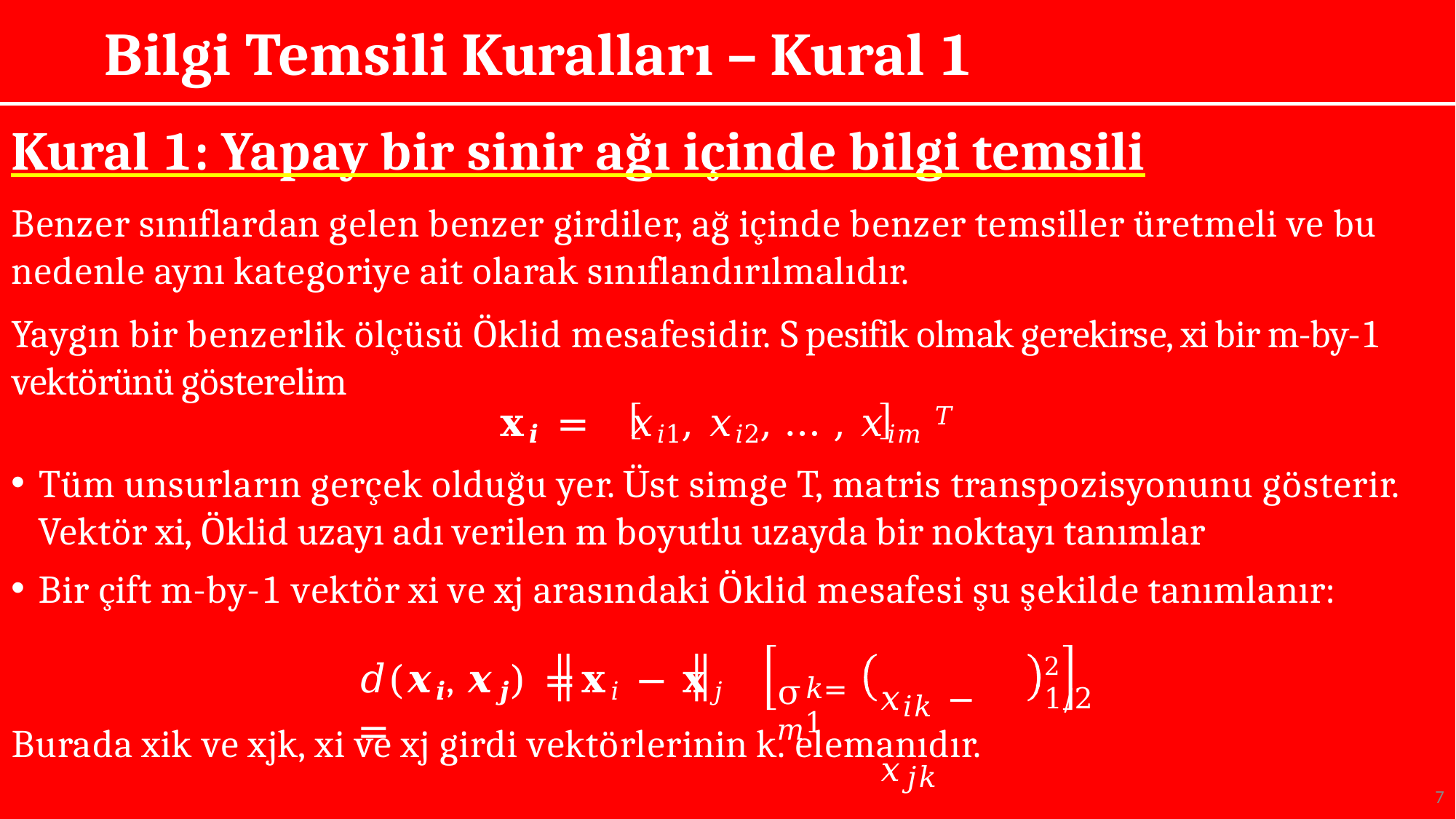

# Bilgi Temsili Kuralları – Kural 1
Kural 1: Yapay bir sinir ağı içinde bilgi temsili
Benzer sınıflardan gelen benzer girdiler, ağ içinde benzer temsiller üretmeli ve bu nedenle aynı kategoriye ait olarak sınıflandırılmalıdır.
Yaygın bir benzerlik ölçüsü Öklid mesafesidir. S pesifik olmak gerekirse, xi bir m-by-1 vektörünü gösterelim
𝐱𝒊 =	𝑥𝑖1, 𝑥𝑖2, … , 𝑥𝑖𝑚	𝑇
Tüm unsurların gerçek olduğu yer. Üst simge T, matris transpozisyonunu gösterir. Vektör xi, Öklid uzayı adı verilen m boyutlu uzayda bir noktayı tanımlar
Bir çift m-by-1 vektör xi ve xj arasındaki Öklid mesafesi şu şekilde tanımlanır:

2  1/2
σ𝑚

𝑑(𝒙𝒊, 𝒙𝒋) =	𝐱𝑖 − 𝐱𝑗	=

𝑥𝑖𝑘 − 𝑥𝑗𝑘
𝑘=1
Burada xik ve xjk, xi ve xj girdi vektörlerinin k. elemanıdır.
7